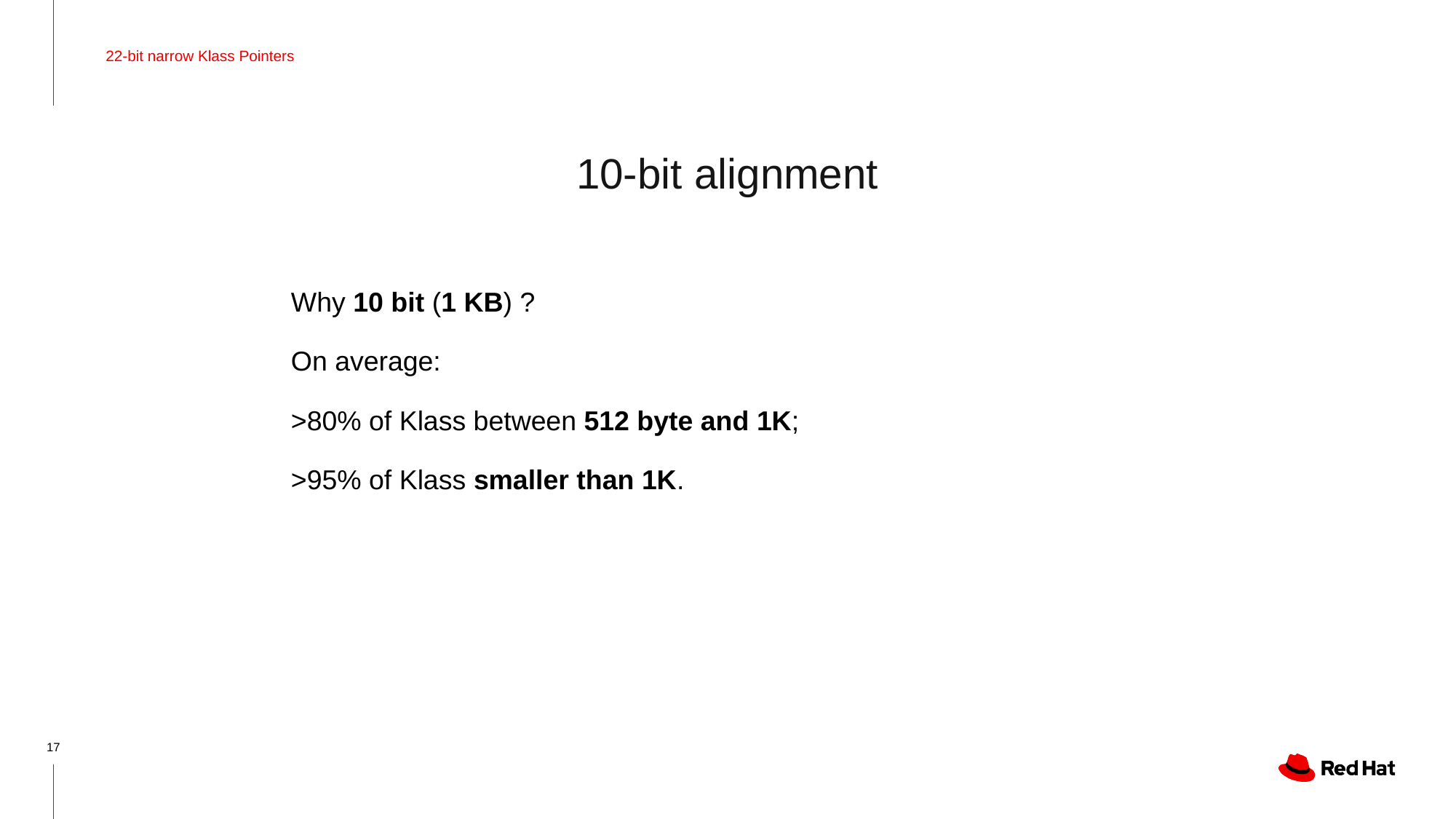

22-bit narrow Klass Pointers
# 10-bit alignment
Why 10 bit (1 KB) ?
On average:
>80% of Klass between 512 byte and 1K;
>95% of Klass smaller than 1K.

17